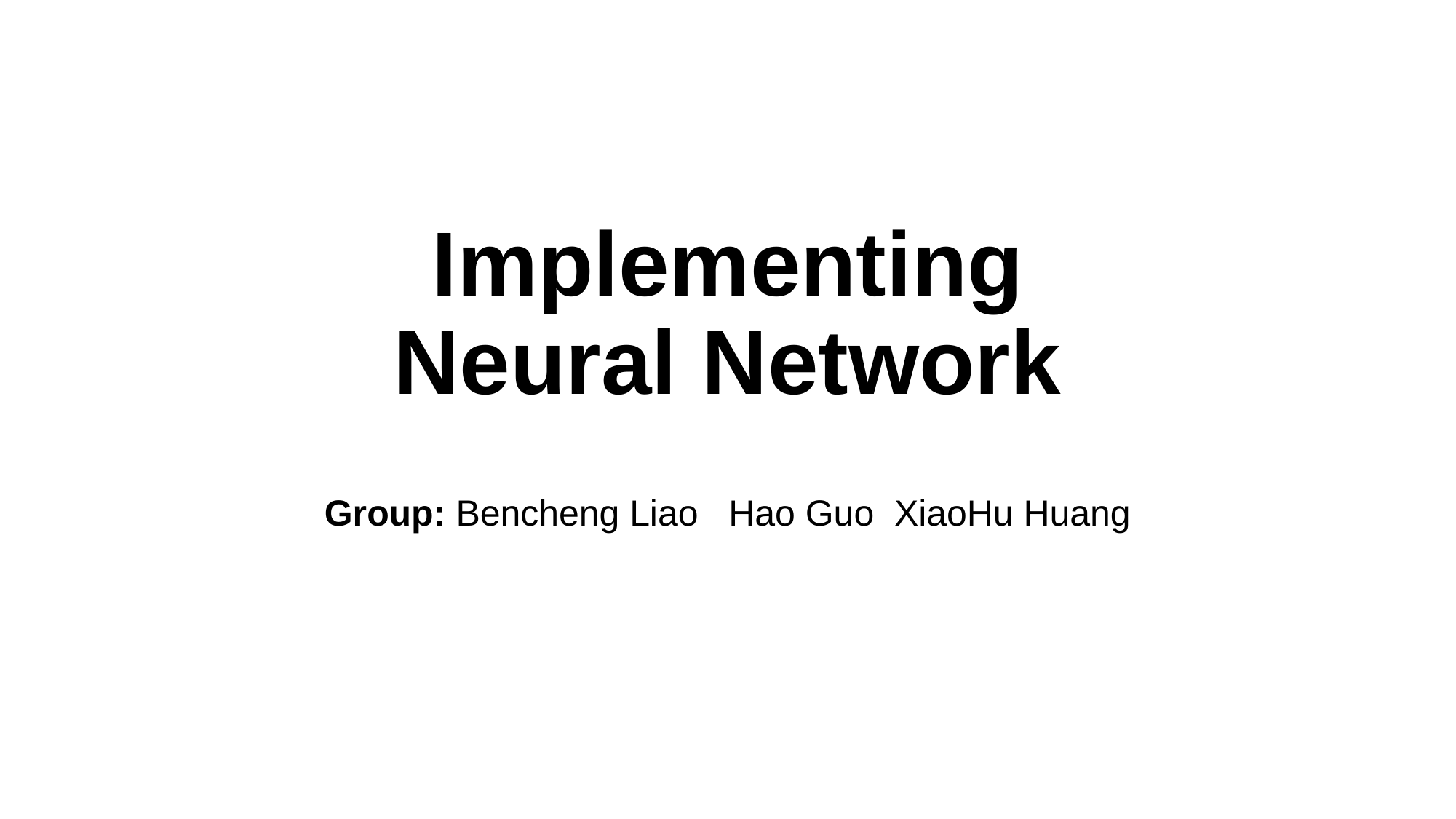

# Implementing Neural Network

Group: Bencheng Liao   Hao Guo  XiaoHu Huang